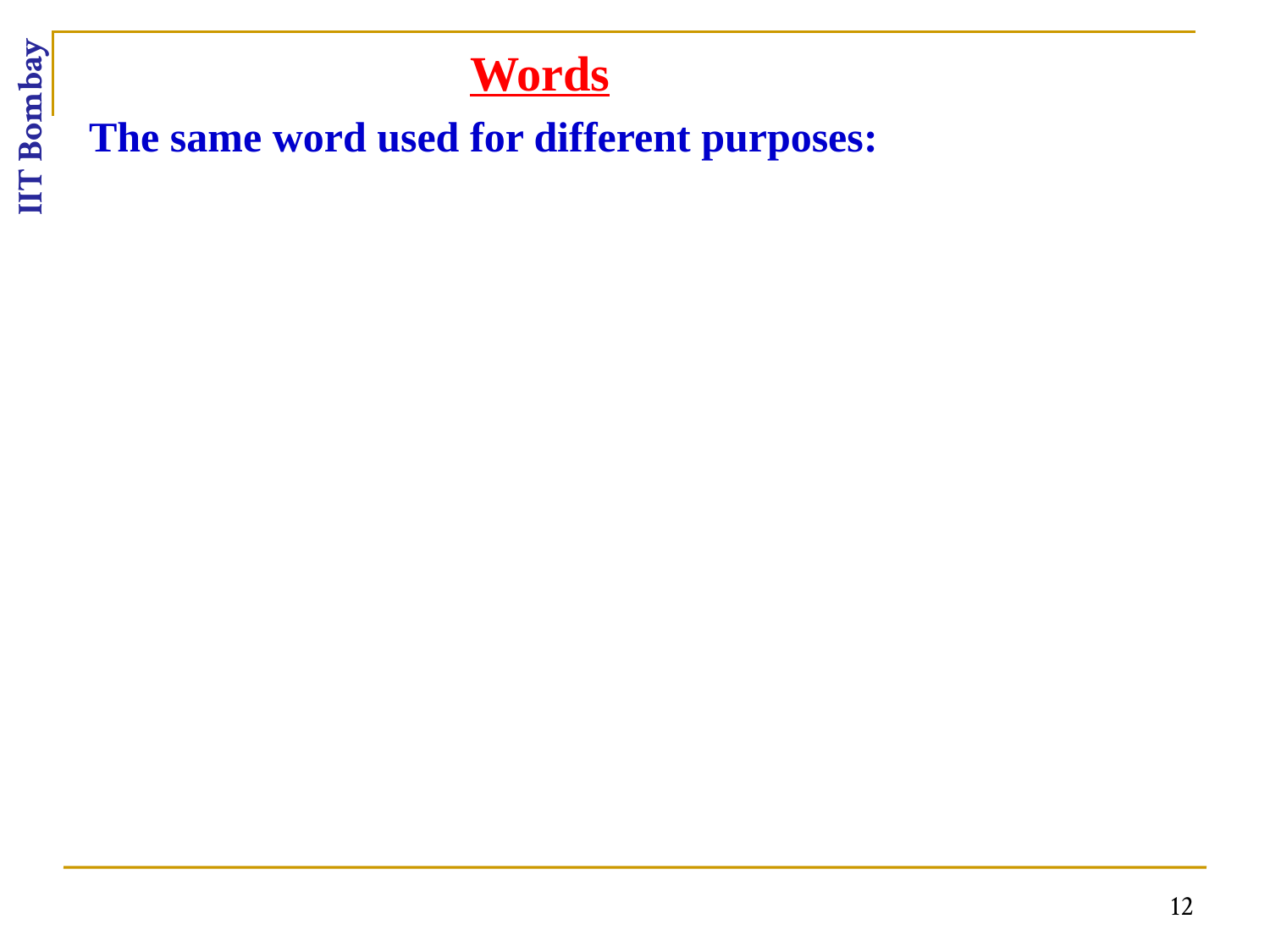

Words
The same word used for different purposes:

12